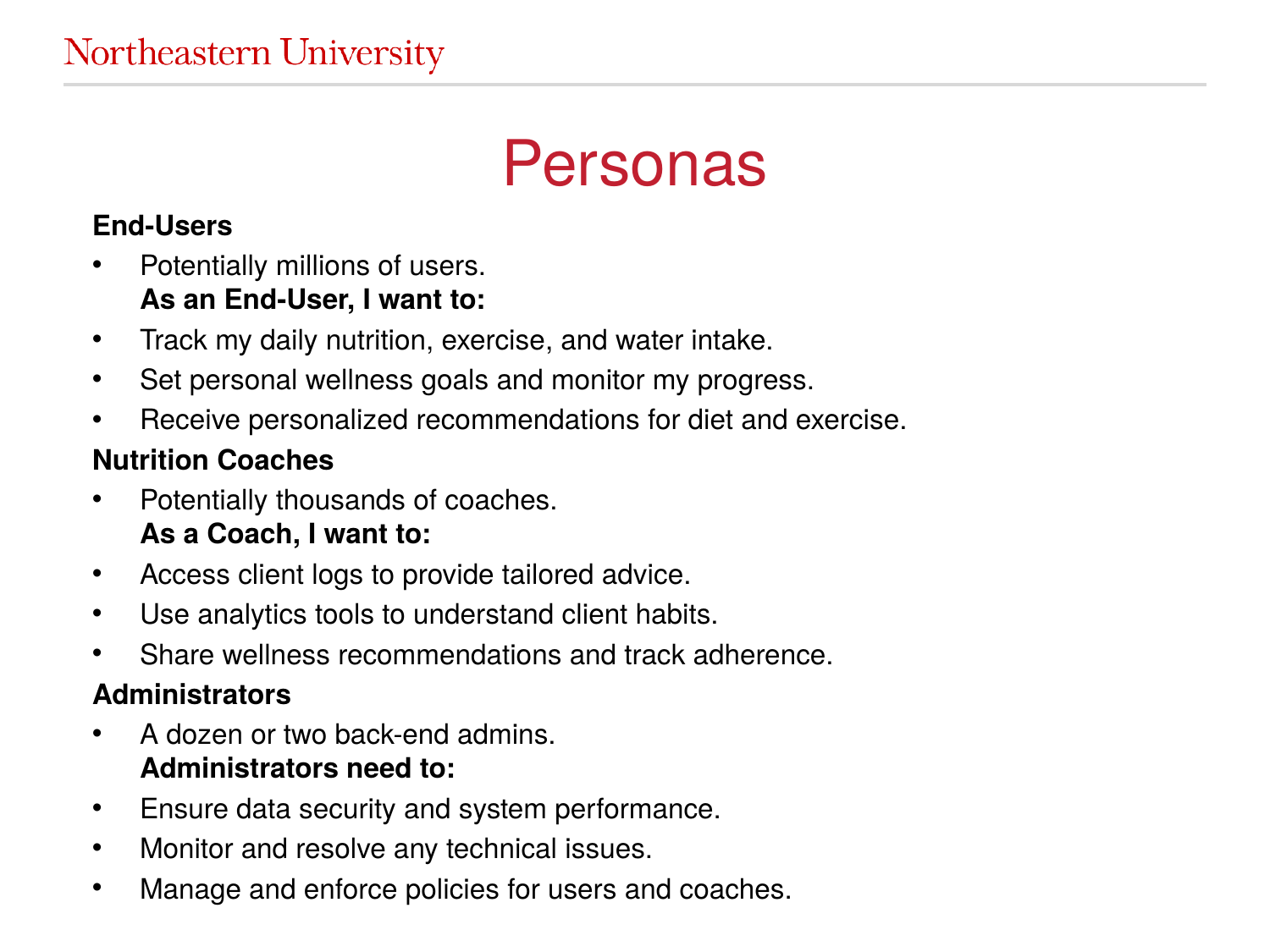

# Personas
End-Users
Potentially millions of users.
As an End-User, I want to:
Track my daily nutrition, exercise, and water intake.
Set personal wellness goals and monitor my progress.
Receive personalized recommendations for diet and exercise.
Nutrition Coaches
Potentially thousands of coaches.
As a Coach, I want to:
Access client logs to provide tailored advice.
Use analytics tools to understand client habits.
Share wellness recommendations and track adherence.
Administrators
A dozen or two back-end admins.
Administrators need to:
Ensure data security and system performance.
Monitor and resolve any technical issues.
Manage and enforce policies for users and coaches.